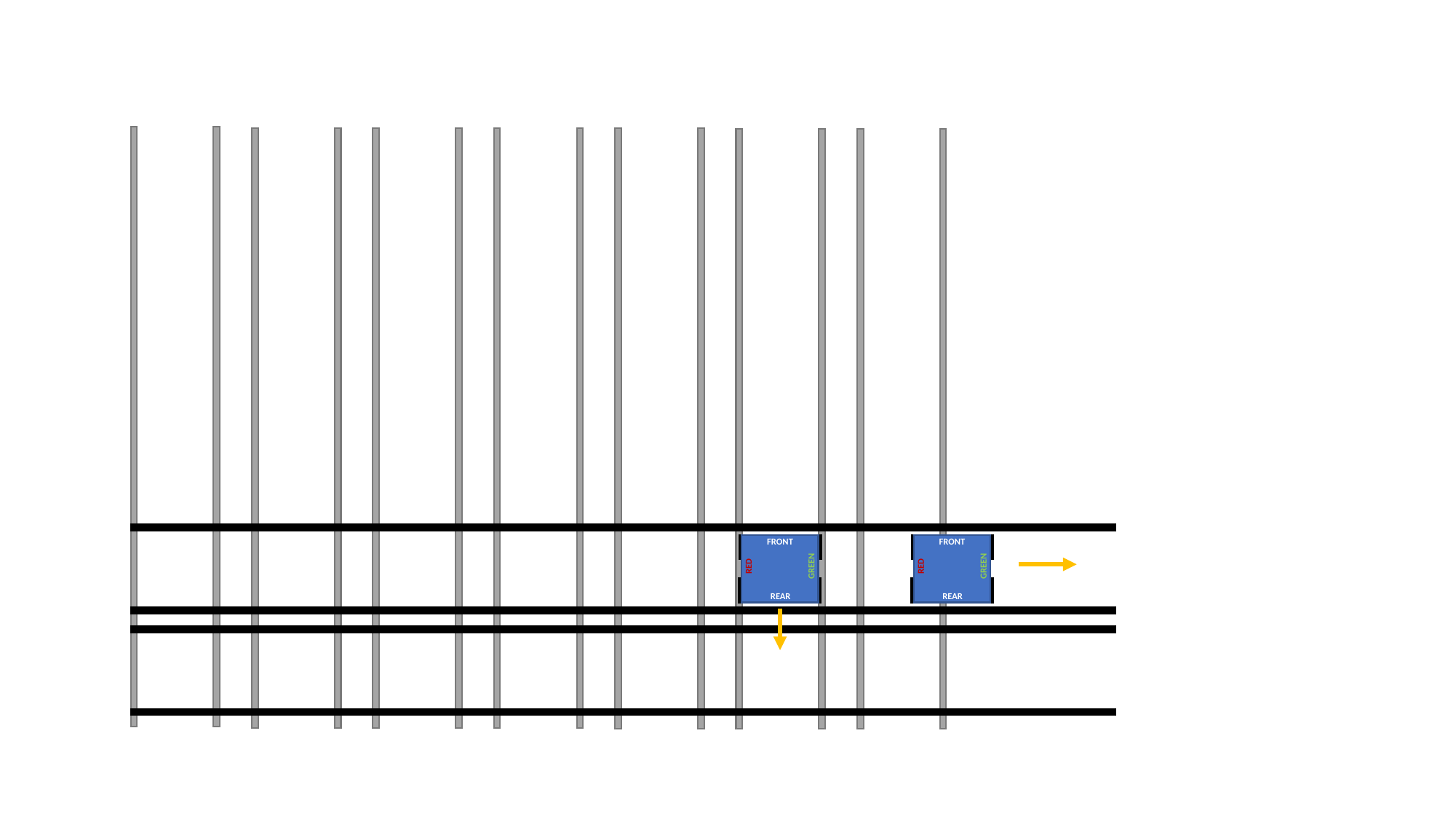

FRONT

RED
GREEN
REAR
FRONT

RED
GREEN
REAR